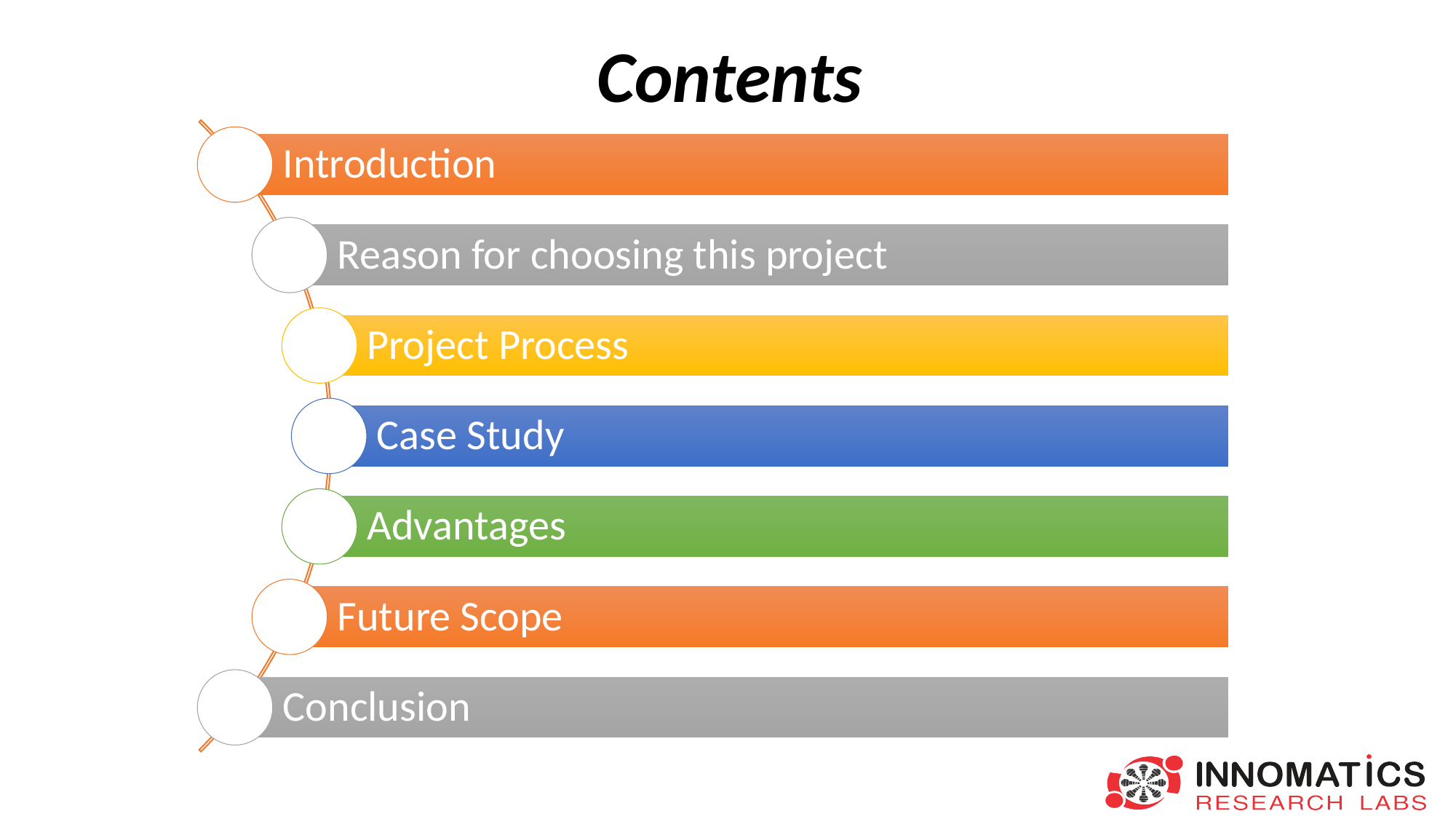

# Contents

Introduction
Reason for choosing this project
Project Process
Case Study
Advantages
Future Scope
Conclusion